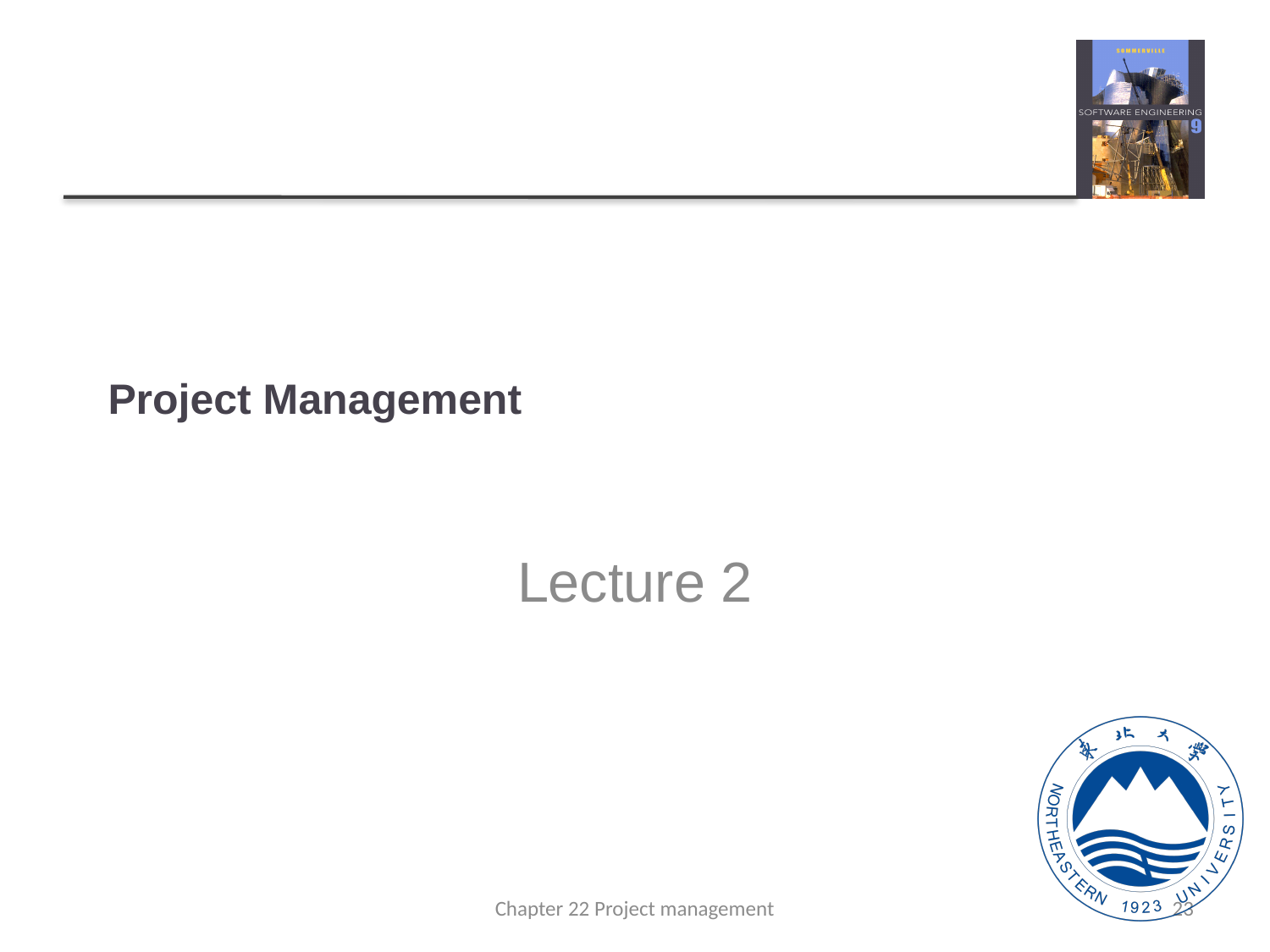

# Project Management
Lecture 2
Chapter 22 Project management
23